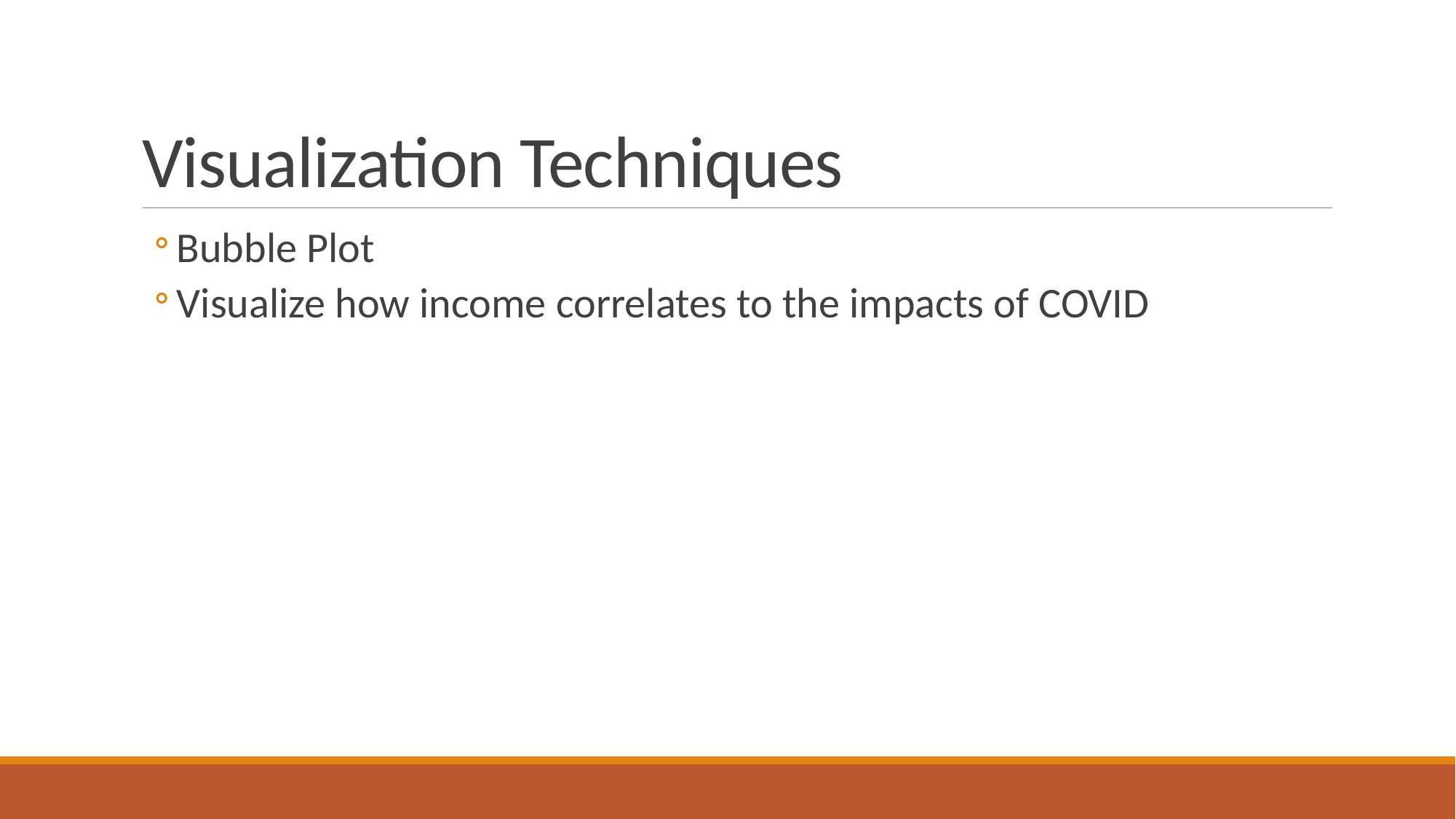

# Visualization Techniques
Bubble Plot
Visualize how income correlates to the impacts of COVID